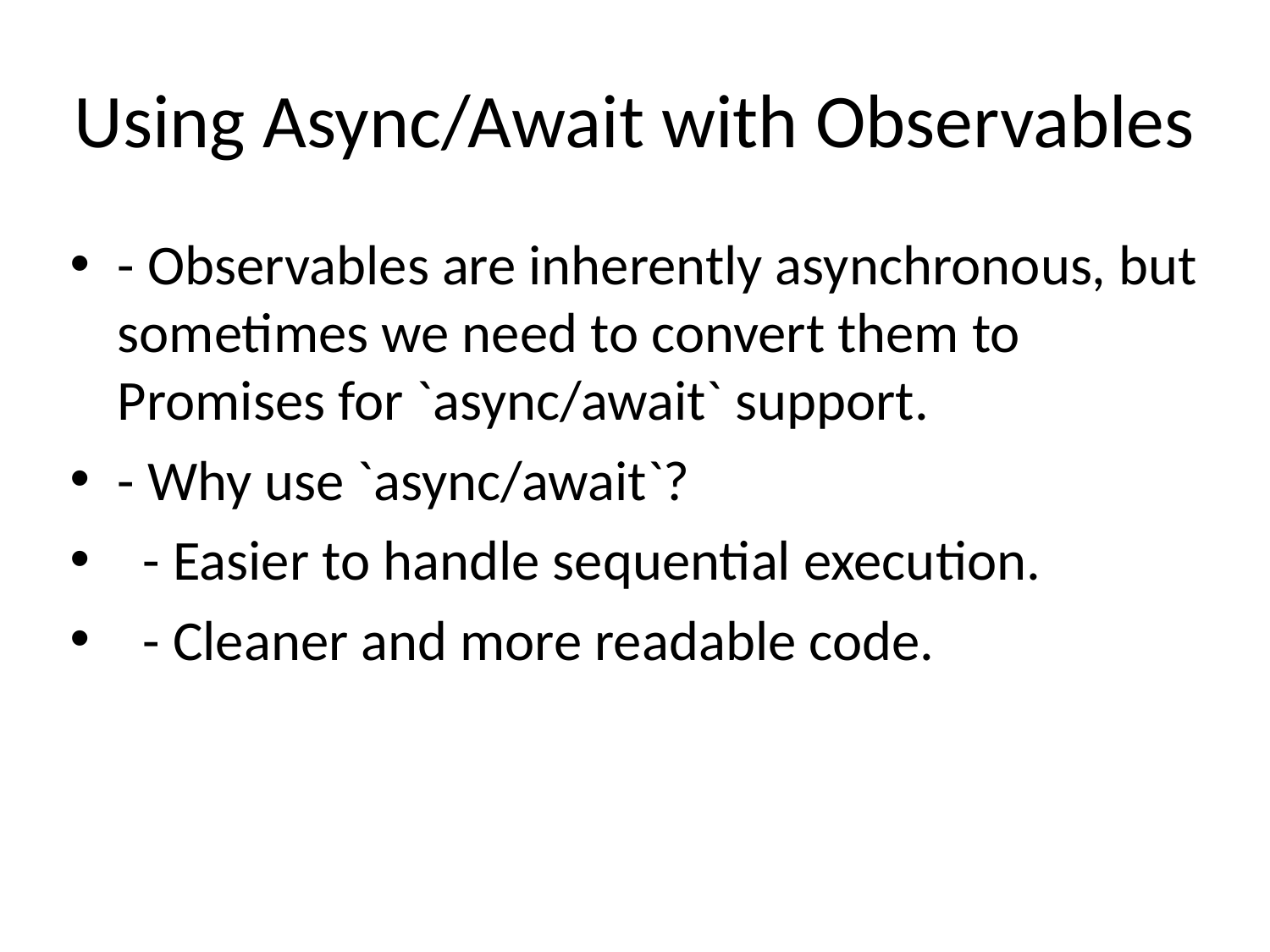

# Using Async/Await with Observables
- Observables are inherently asynchronous, but sometimes we need to convert them to Promises for `async/await` support.
- Why use `async/await`?
  - Easier to handle sequential execution.
  - Cleaner and more readable code.